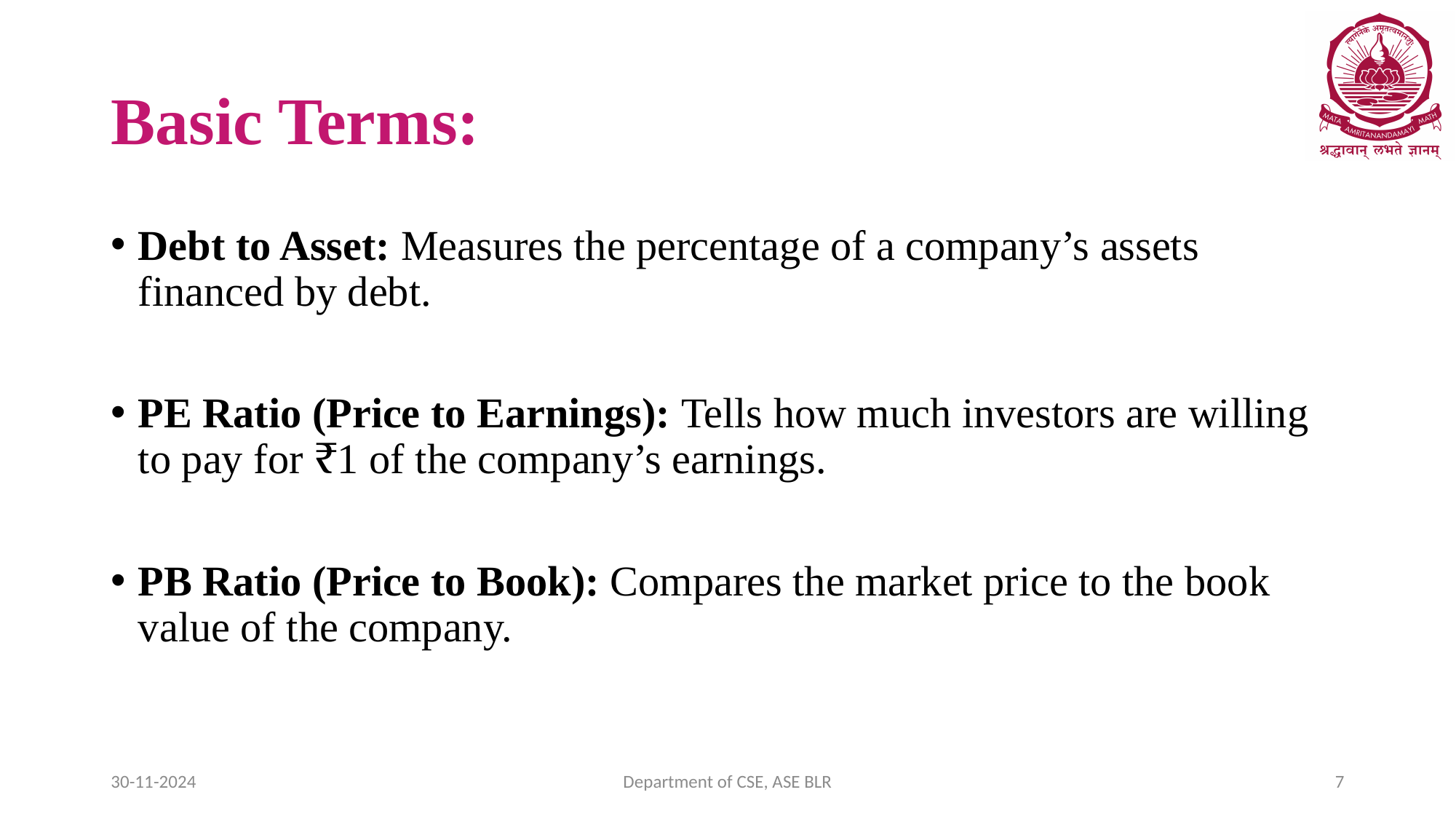

# Basic Terms:
Debt to Asset: Measures the percentage of a company’s assets financed by debt.

PE Ratio (Price to Earnings): Tells how much investors are willing to pay for ₹1 of the company’s earnings.

PB Ratio (Price to Book): Compares the market price to the book value of the company.
30-11-2024
Department of CSE, ASE BLR
7